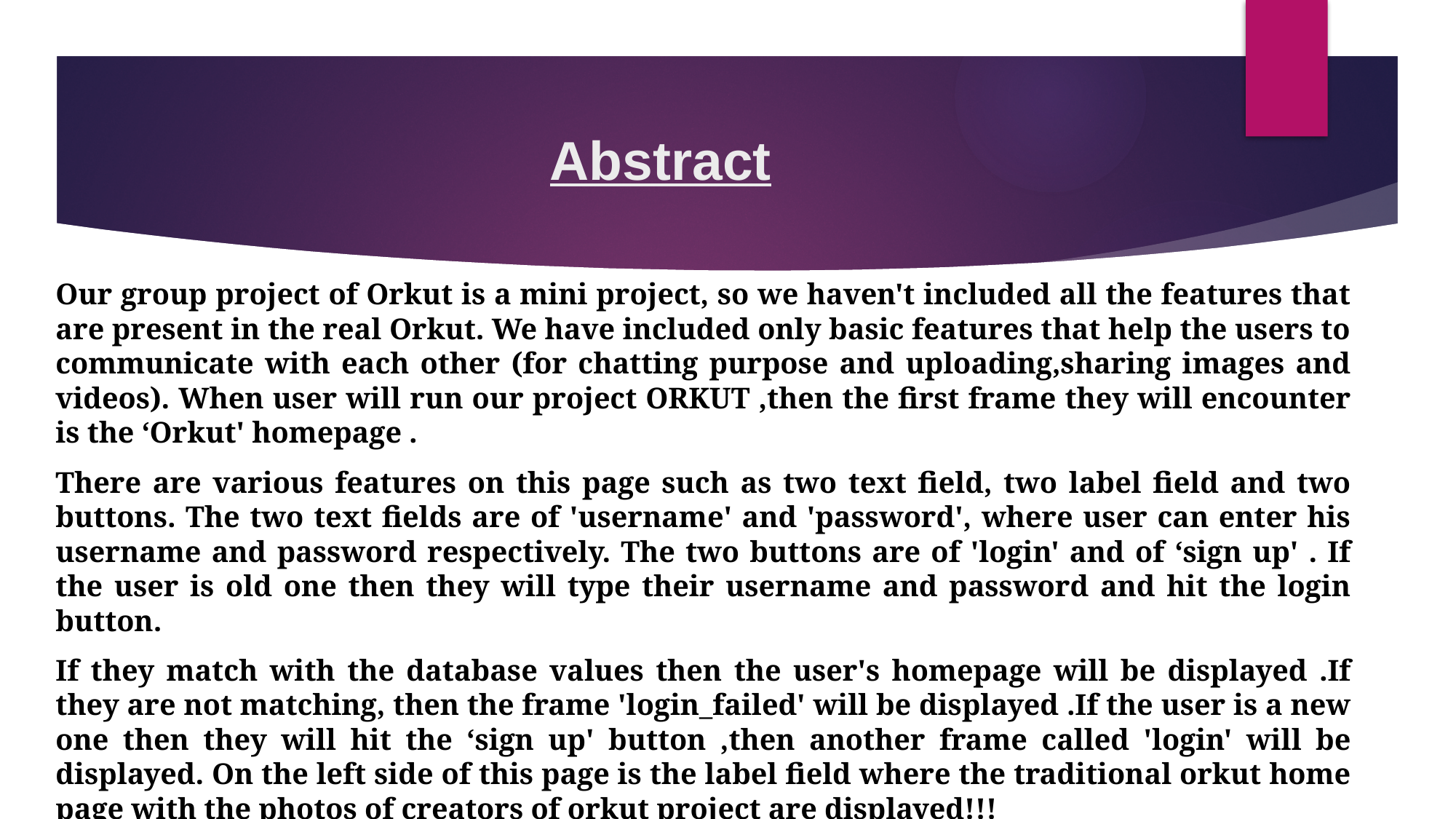

# Abstract
Our group project of Orkut is a mini project, so we haven't included all the features that are present in the real Orkut. We have included only basic features that help the users to communicate with each other (for chatting purpose and uploading,sharing images and videos). When user will run our project ORKUT ,then the first frame they will encounter is the ‘Orkut' homepage .
There are various features on this page such as two text field, two label field and two buttons. The two text fields are of 'username' and 'password', where user can enter his username and password respectively. The two buttons are of 'login' and of ‘sign up' . If the user is old one then they will type their username and password and hit the login button.
If they match with the database values then the user's homepage will be displayed .If they are not matching, then the frame 'login_failed' will be displayed .If the user is a new one then they will hit the ‘sign up' button ,then another frame called 'login' will be displayed. On the left side of this page is the label field where the traditional orkut home page with the photos of creators of orkut project are displayed!!!